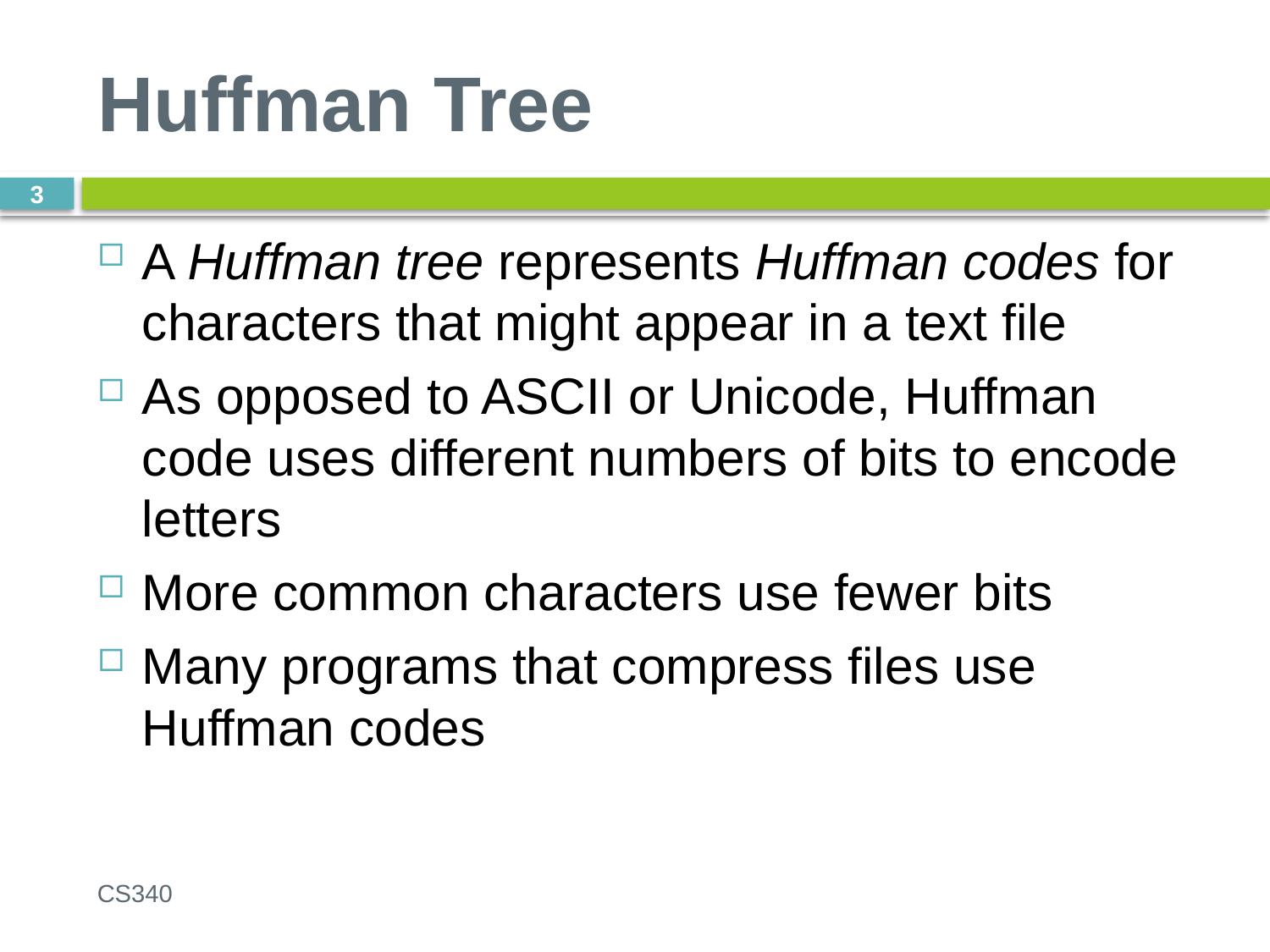

# Huffman Tree
3
A Huffman tree represents Huffman codes for characters that might appear in a text file
As opposed to ASCII or Unicode, Huffman code uses different numbers of bits to encode letters
More common characters use fewer bits
Many programs that compress files use Huffman codes
CS340